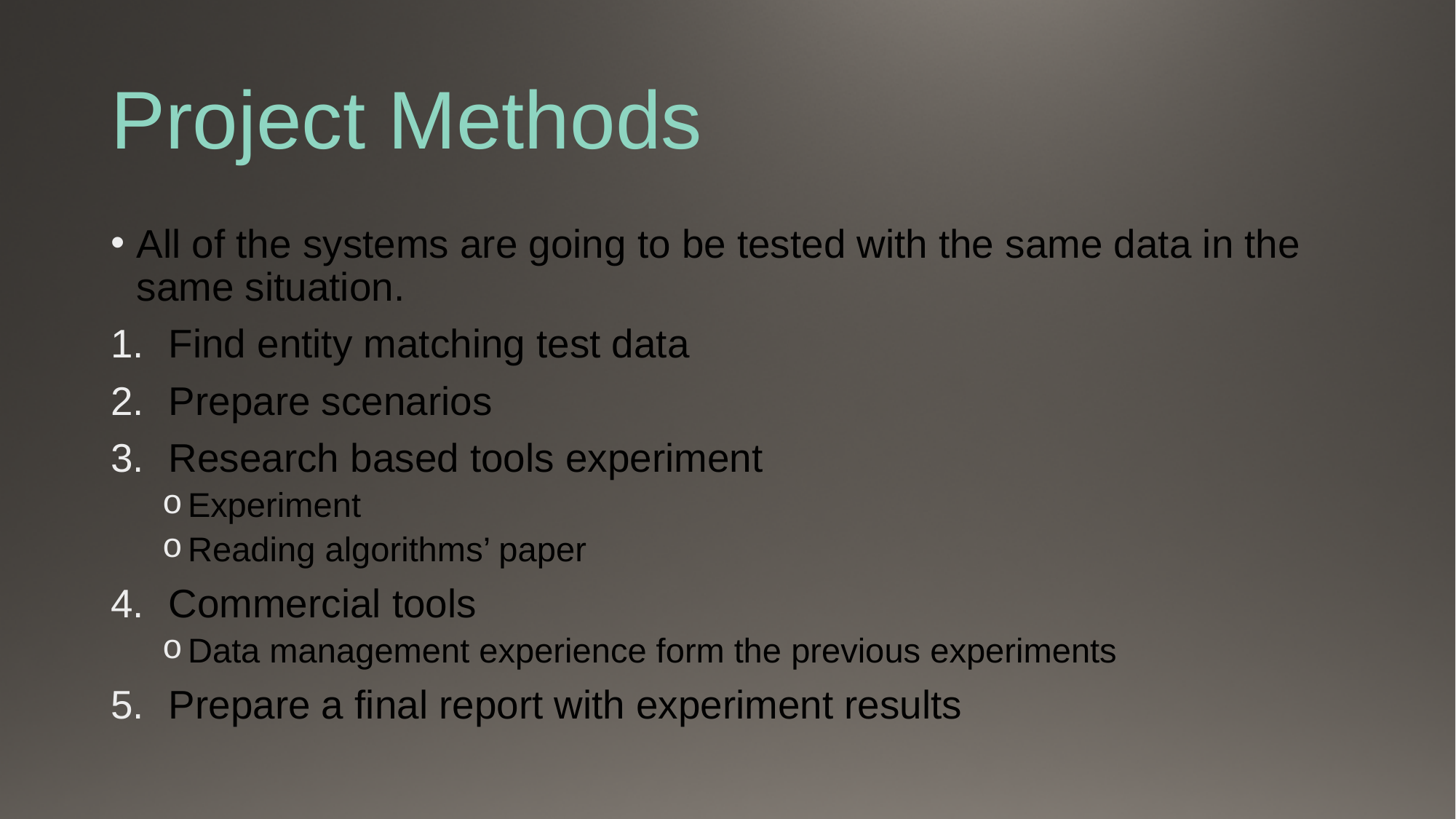

# Project Methods
All of the systems are going to be tested with the same data in the same situation.
Find entity matching test data
Prepare scenarios
Research based tools experiment
Experiment
Reading algorithms’ paper
Commercial tools
Data management experience form the previous experiments
Prepare a final report with experiment results